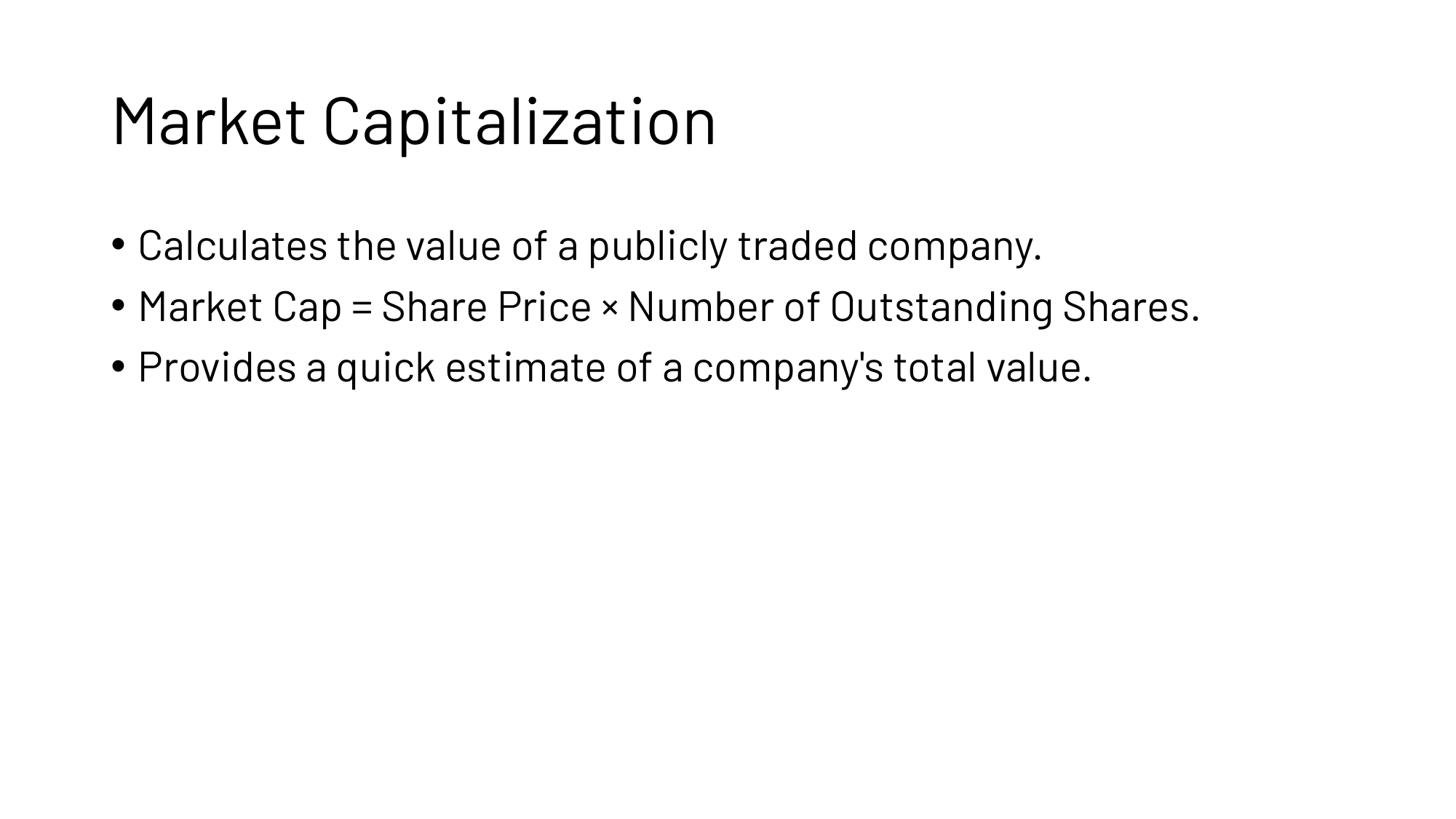

# Market Capitalization
Calculates the value of a publicly traded company.
Market Cap = Share Price × Number of Outstanding Shares.
Provides a quick estimate of a company's total value.